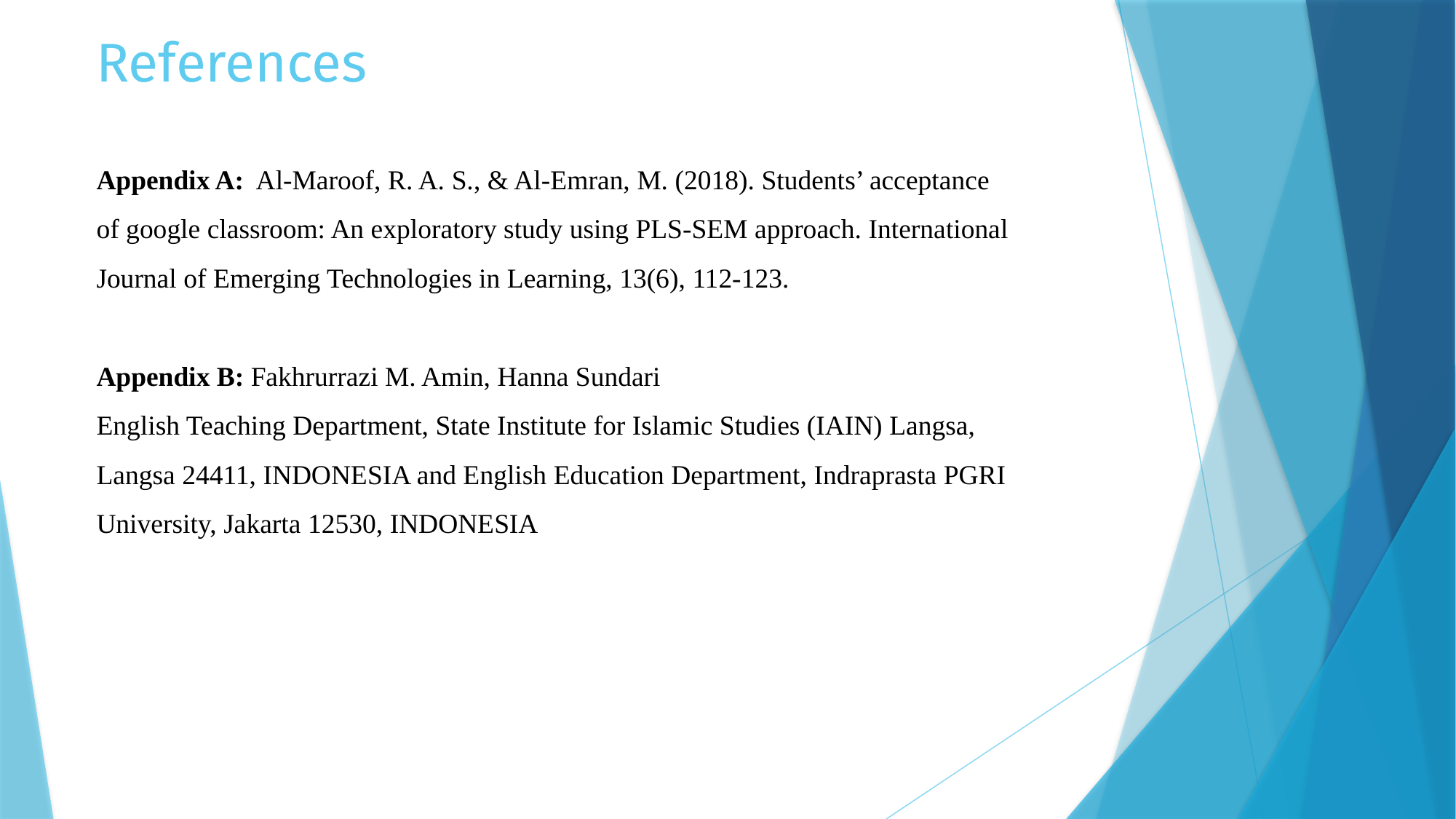

References
Appendix A:  Al-Maroof, R. A. S., & Al-Emran, M. (2018). Students’ acceptance of google classroom: An exploratory study using PLS-SEM approach. International Journal of Emerging Technologies in Learning, 13(6), 112-123.

Appendix B: Fakhrurrazi M. Amin, Hanna Sundari
English Teaching Department, State Institute for Islamic Studies (IAIN) Langsa, Langsa 24411, INDONESIA and English Education Department, Indraprasta PGRI University, Jakarta 12530, INDONESIA